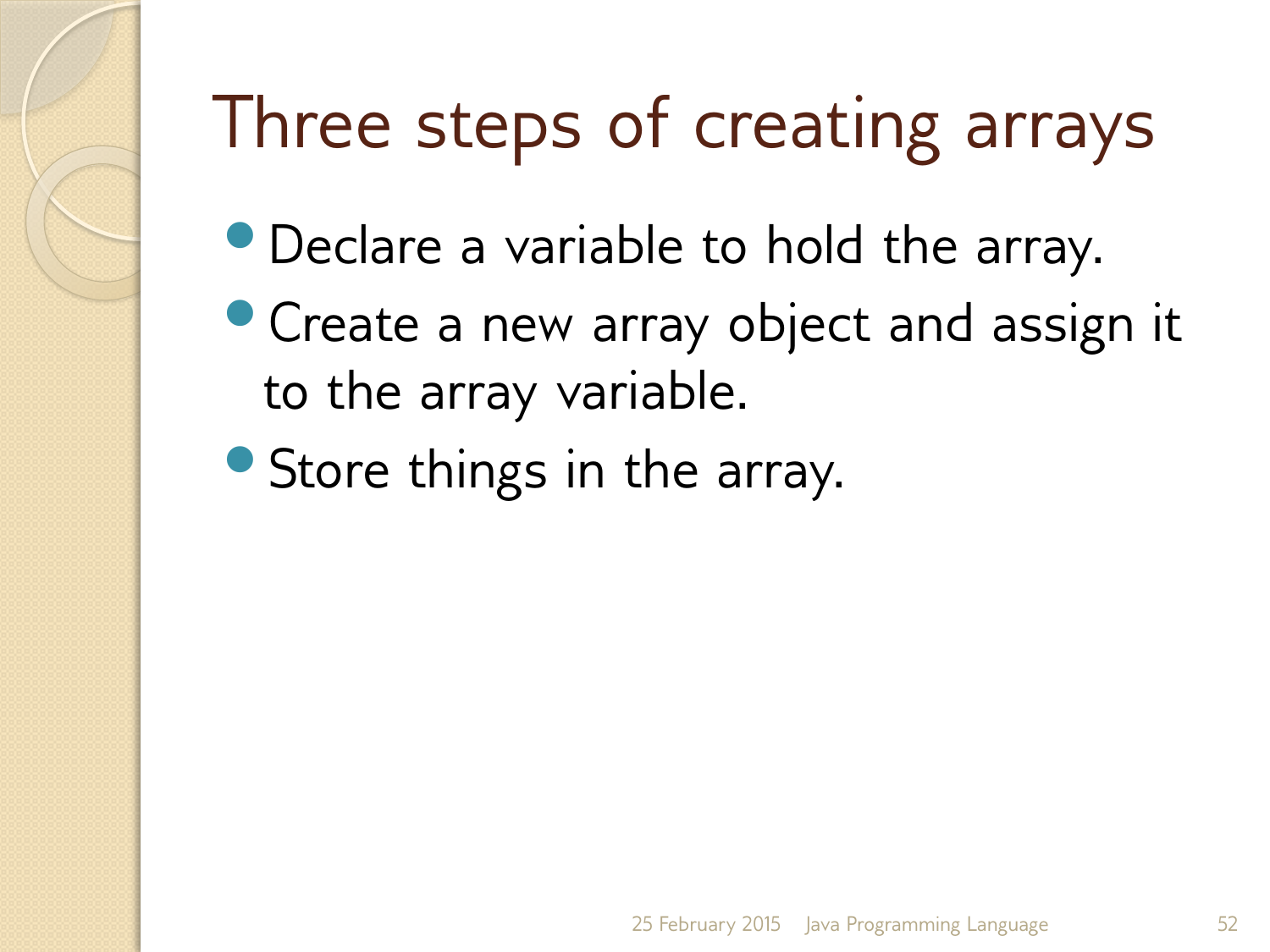

# Three steps of creating arrays
Declare a variable to hold the array.
Create a new array object and assign it to the array variable.
Store things in the array.
25 February 2015
Java Programming Language
52